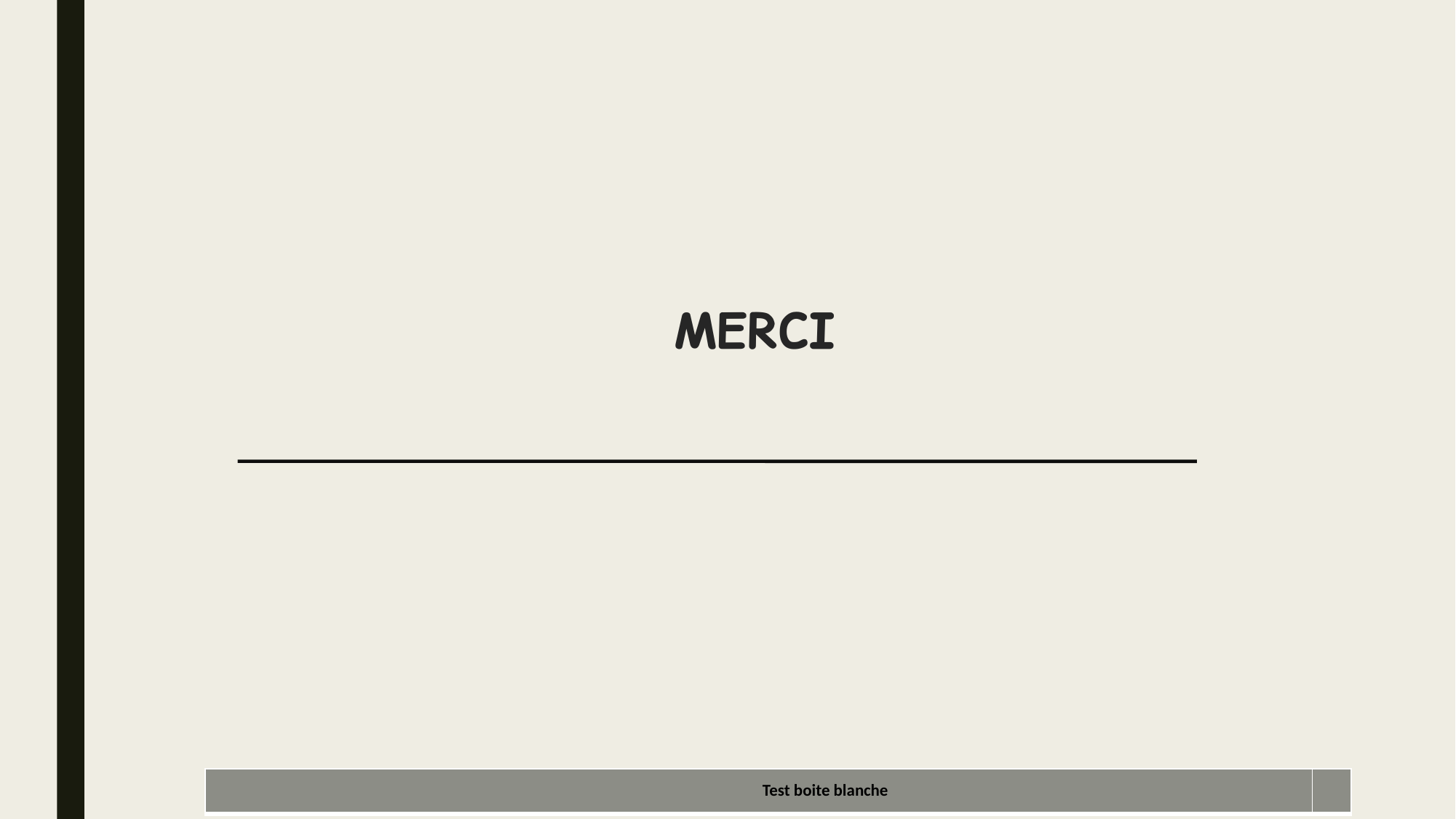

MERCI

| Test boite blanche |  |
| --- | --- |
35